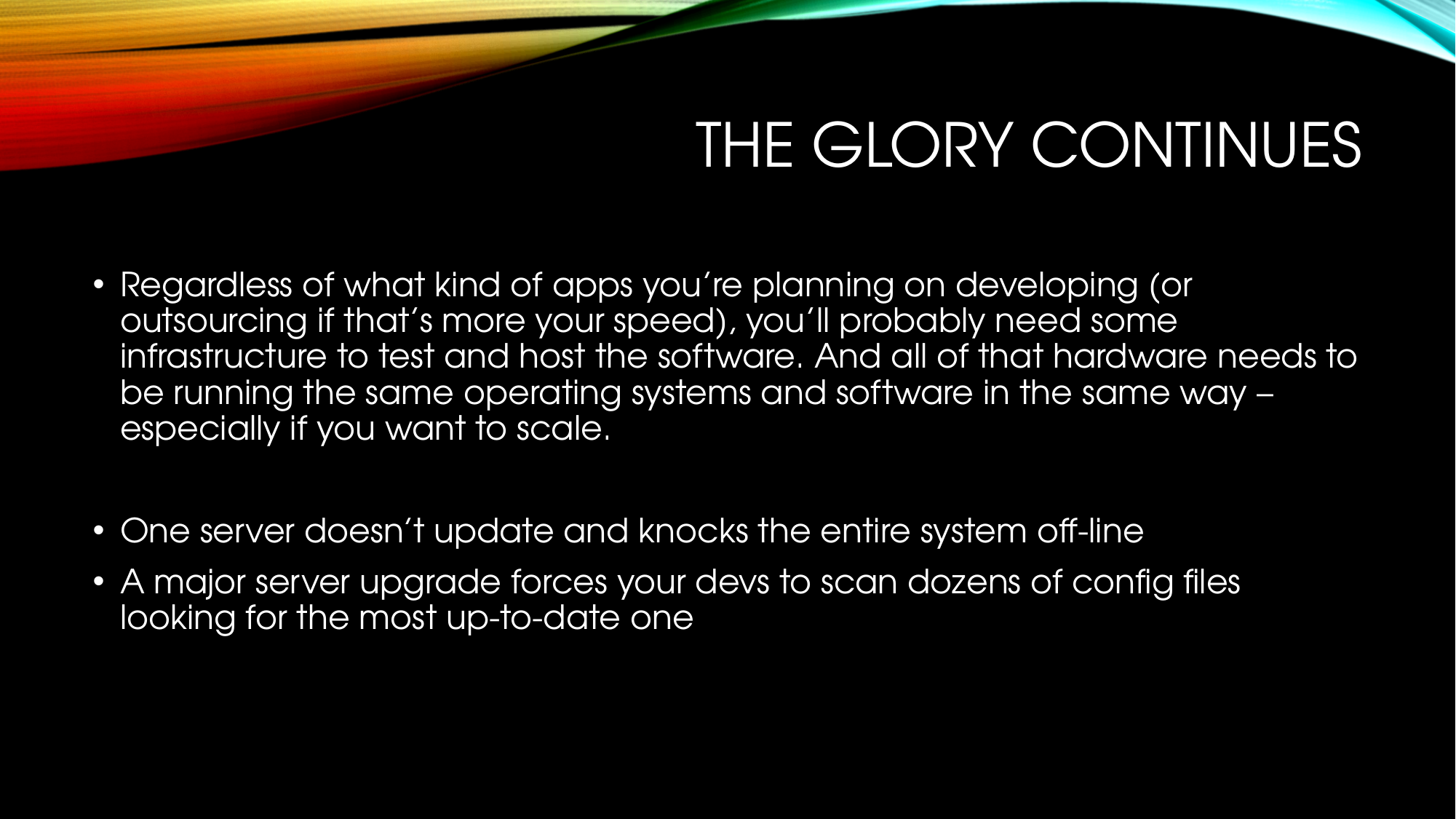

# THE glory continues
Regardless of what kind of apps you’re planning on developing (or outsourcing if that’s more your speed), you’ll probably need some infrastructure to test and host the software. And all of that hardware needs to be running the same operating systems and software in the same way – especially if you want to scale.

One server doesn’t update and knocks the entire system off-line
A major server upgrade forces your devs to scan dozens of config files looking for the most up-to-date one